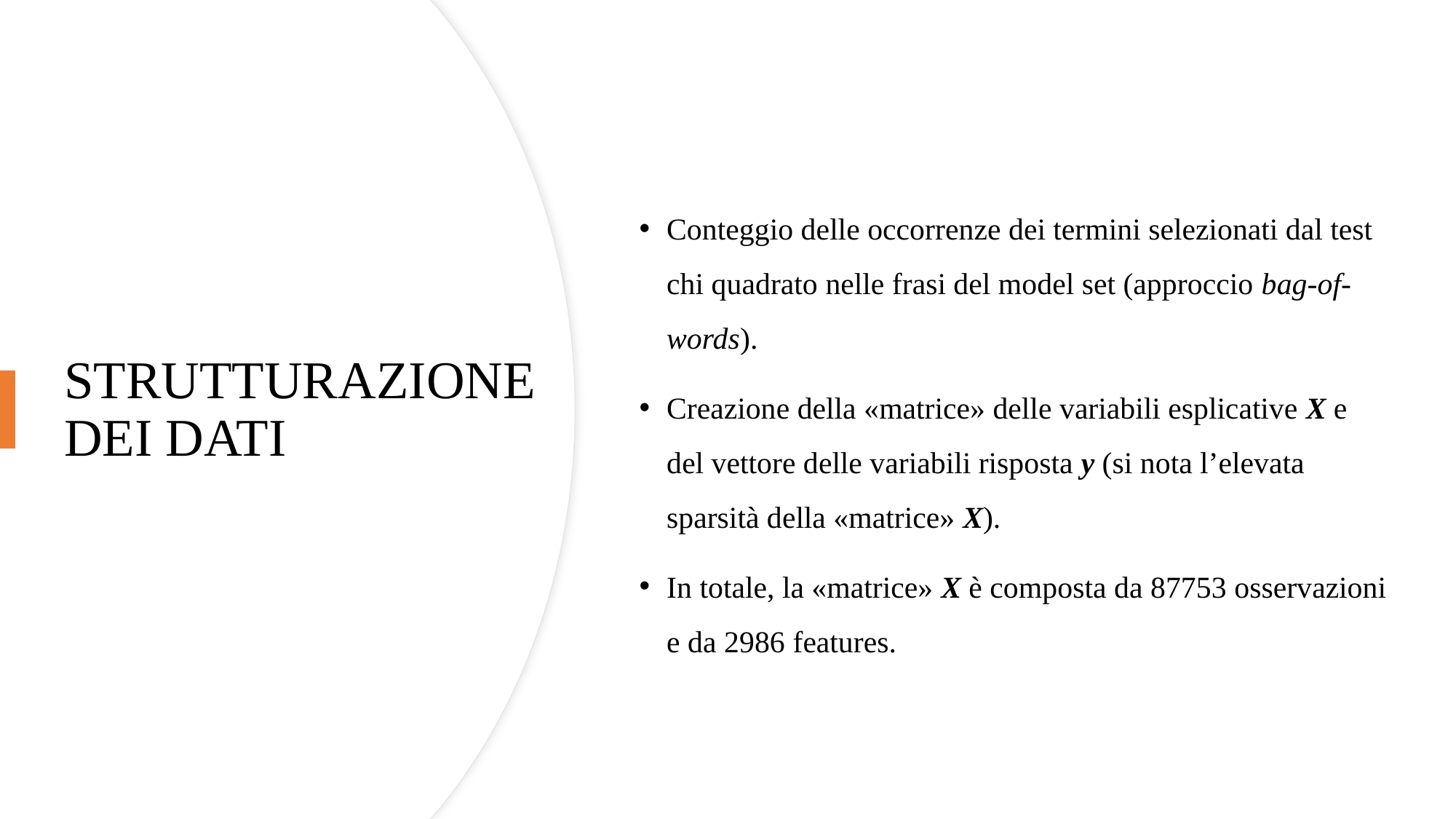

STRUTTURAZIONE DEI DATI
Conteggio delle occorrenze dei termini selezionati dal test chi quadrato nelle frasi del model set (approccio bag-of-words).
Creazione della «matrice» delle variabili esplicative X e del vettore delle variabili risposta y (si nota l’elevata sparsità della «matrice» X).
In totale, la «matrice» X è composta da 87753 osservazioni e da 2986 features.